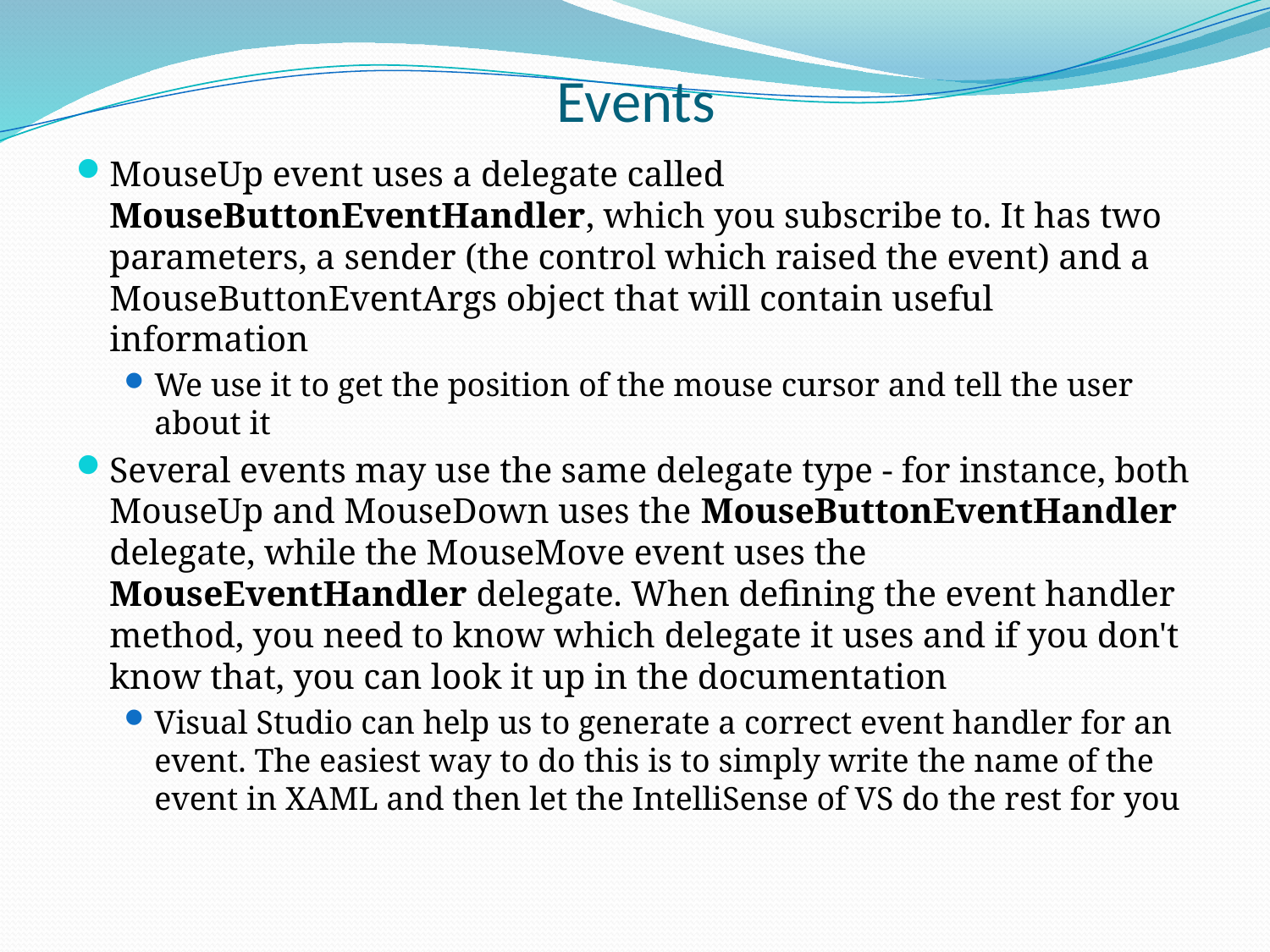

# Events
MouseUp event uses a delegate called MouseButtonEventHandler, which you subscribe to. It has two parameters, a sender (the control which raised the event) and a MouseButtonEventArgs object that will contain useful information
We use it to get the position of the mouse cursor and tell the user about it
Several events may use the same delegate type - for instance, both MouseUp and MouseDown uses the MouseButtonEventHandler delegate, while the MouseMove event uses the MouseEventHandler delegate. When defining the event handler method, you need to know which delegate it uses and if you don't know that, you can look it up in the documentation
Visual Studio can help us to generate a correct event handler for an event. The easiest way to do this is to simply write the name of the event in XAML and then let the IntelliSense of VS do the rest for you